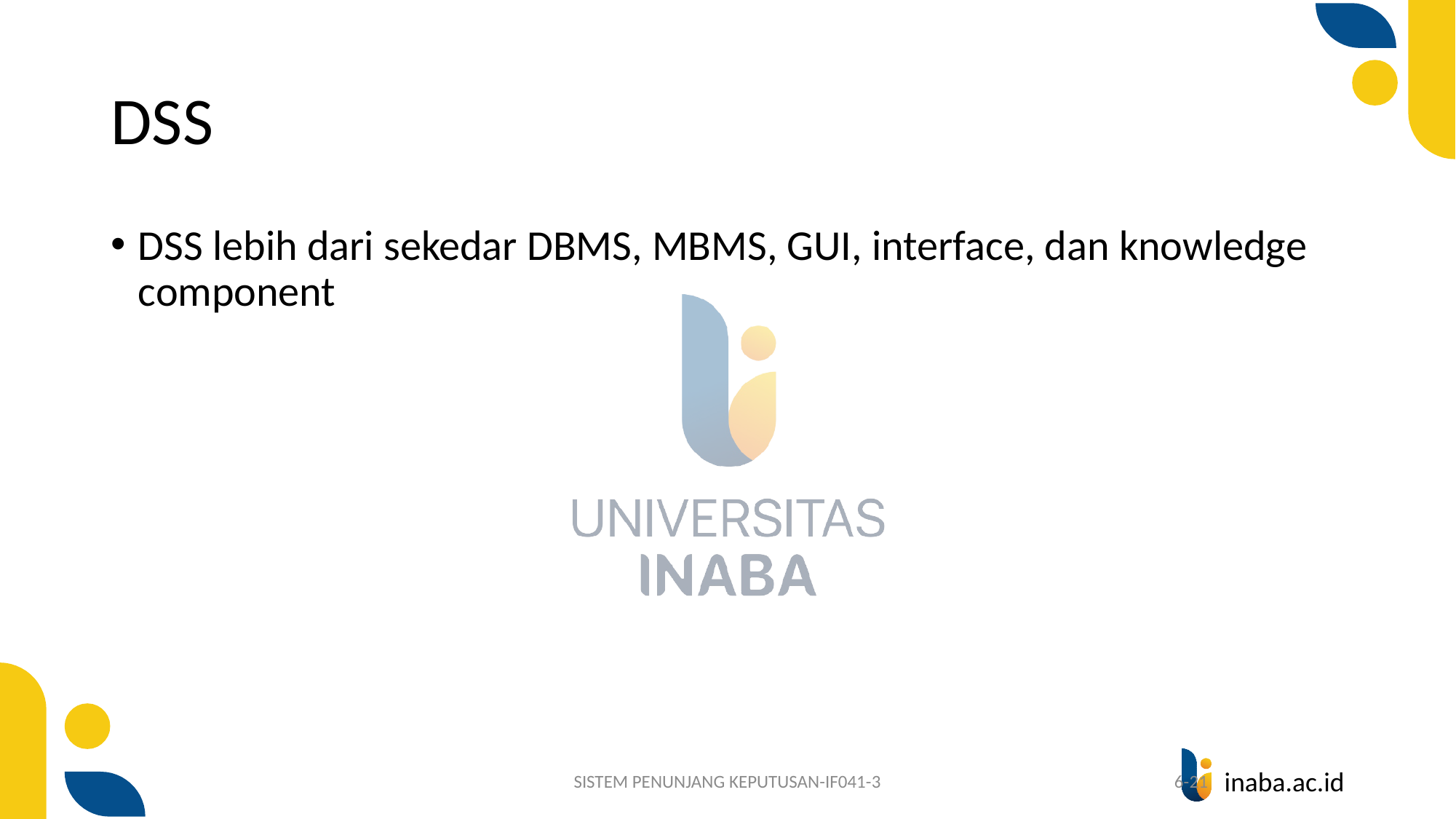

# DSS
DSS lebih dari sekedar DBMS, MBMS, GUI, interface, dan knowledge component
21
SISTEM PENUNJANG KEPUTUSAN-IF041-3
6-21